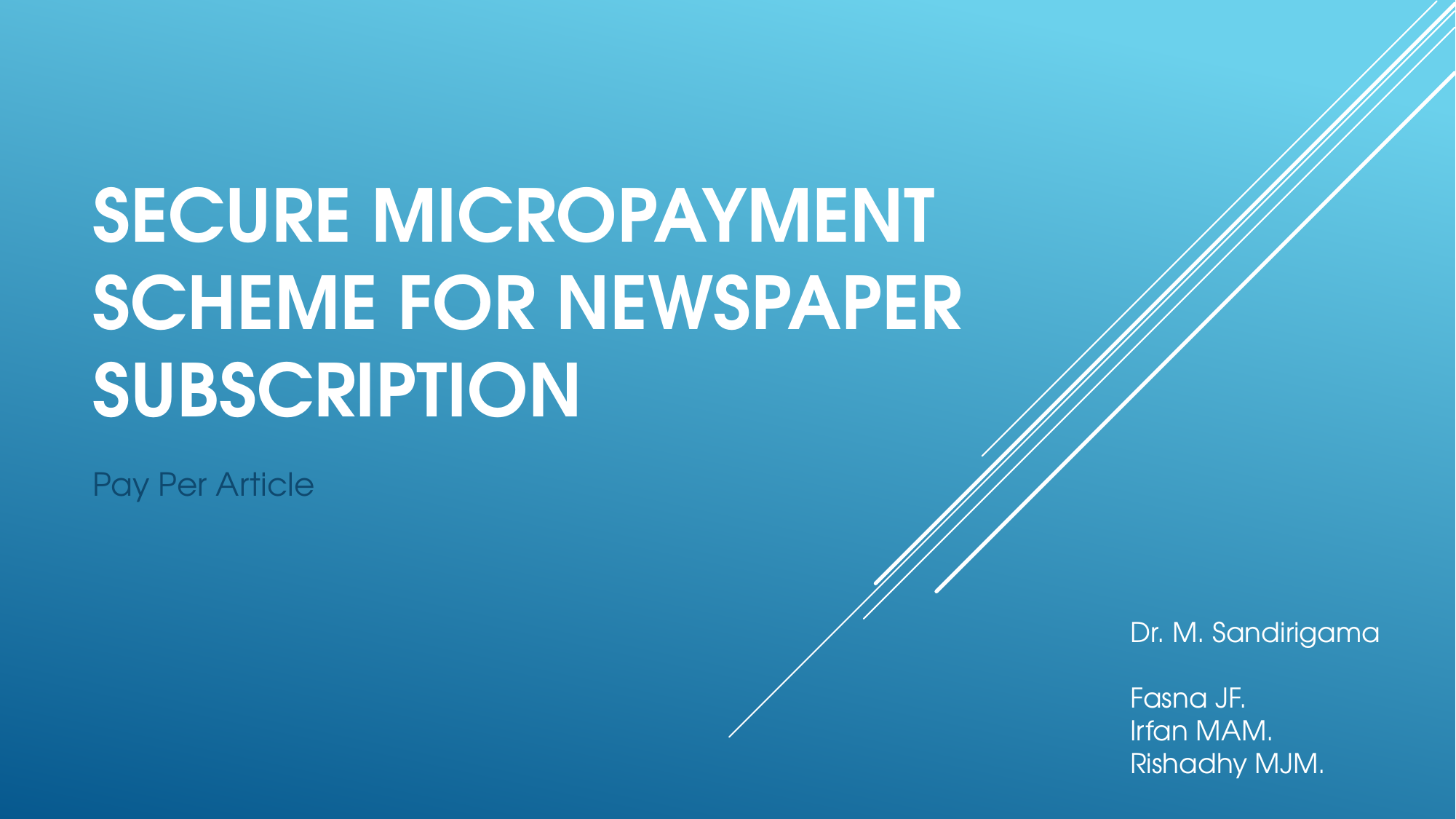

# Secure Micropayment Scheme for Newspaper Subscription
Pay Per Article
Dr. M. Sandirigama

Fasna JF.
Irfan MAM.
Rishadhy MJM.